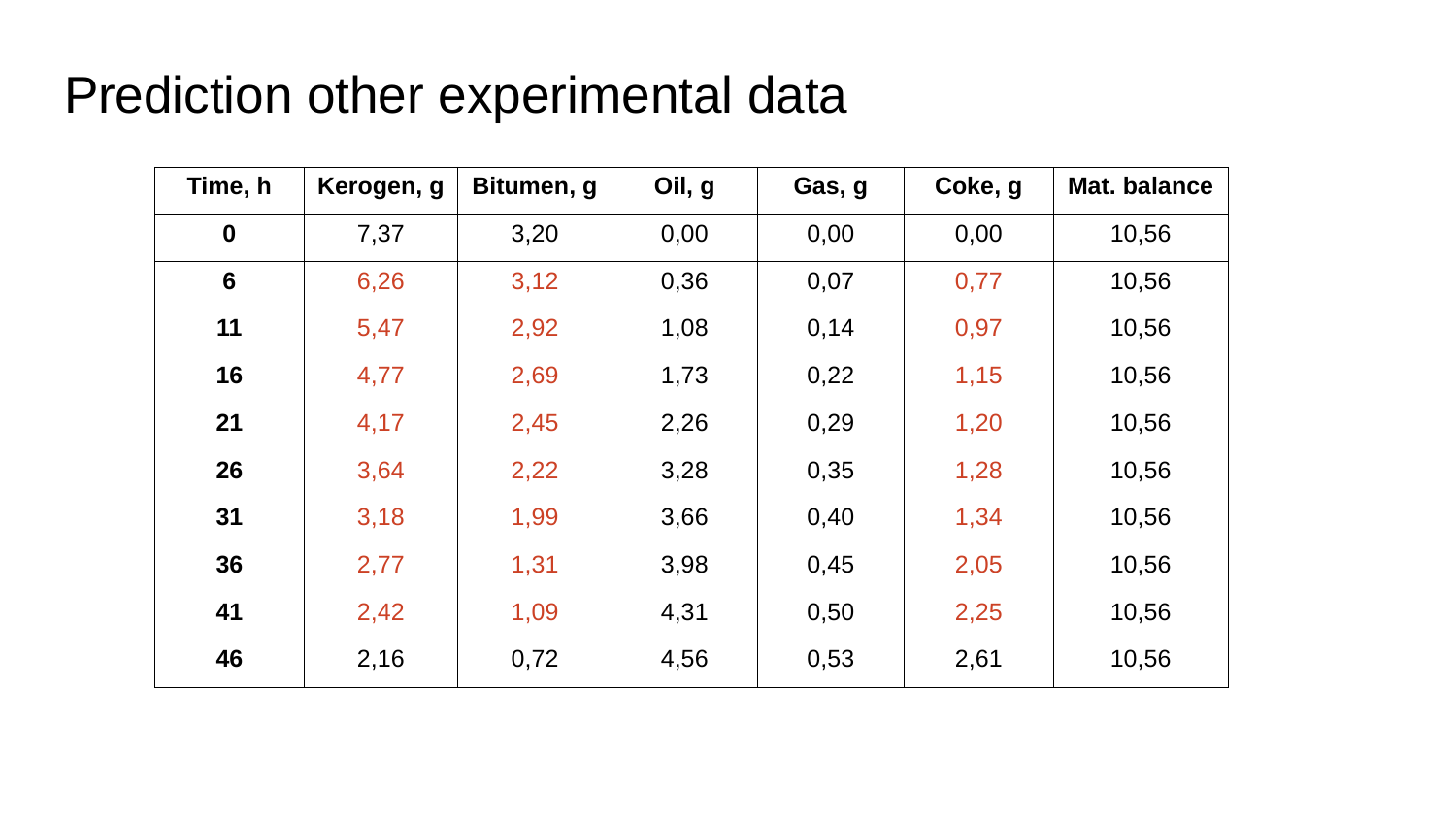

# Prediction other experimental data
| Time, h | Kerogen, g | Bitumen, g | Oil, g | Gas, g | Coke, g | Mat. balance |
| --- | --- | --- | --- | --- | --- | --- |
| 0 | 7,37 | 3,20 | 0,00 | 0,00 | 0,00 | 10,56 |
| 6 | 6,26 | 3,12 | 0,36 | 0,07 | 0,77 | 10,56 |
| 11 | 5,47 | 2,92 | 1,08 | 0,14 | 0,97 | 10,56 |
| 16 | 4,77 | 2,69 | 1,73 | 0,22 | 1,15 | 10,56 |
| 21 | 4,17 | 2,45 | 2,26 | 0,29 | 1,20 | 10,56 |
| 26 | 3,64 | 2,22 | 3,28 | 0,35 | 1,28 | 10,56 |
| 31 | 3,18 | 1,99 | 3,66 | 0,40 | 1,34 | 10,56 |
| 36 | 2,77 | 1,31 | 3,98 | 0,45 | 2,05 | 10,56 |
| 41 | 2,42 | 1,09 | 4,31 | 0,50 | 2,25 | 10,56 |
| 46 | 2,16 | 0,72 | 4,56 | 0,53 | 2,61 | 10,56 |